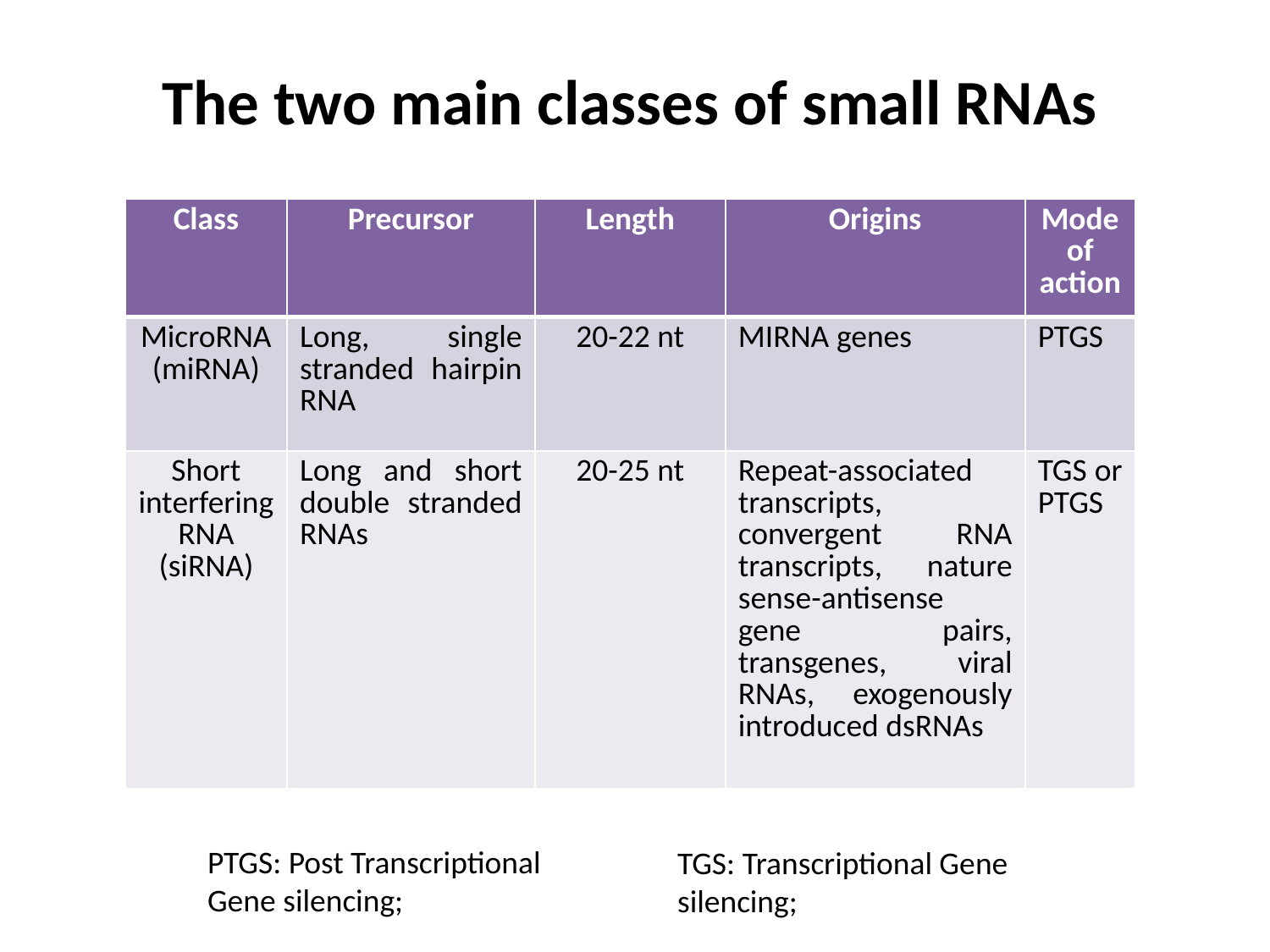

# The two main classes of small RNAs

| Class | Precursor | Length | Origins | Mode of action |
| --- | --- | --- | --- | --- |
| MicroRNA (miRNA) | Long, single stranded hairpin RNA | 20-22 nt | MIRNA genes | PTGS |
| Short interfering RNA (siRNA) | Long and short double stranded RNAs | 20-25 nt | Repeat-associated transcripts, convergent RNA transcripts, nature sense-antisense gene pairs, transgenes, viral RNAs, exogenously introduced dsRNAs | TGS or PTGS |
PTGS: Post Transcriptional Gene silencing;
TGS: Transcriptional Gene silencing;